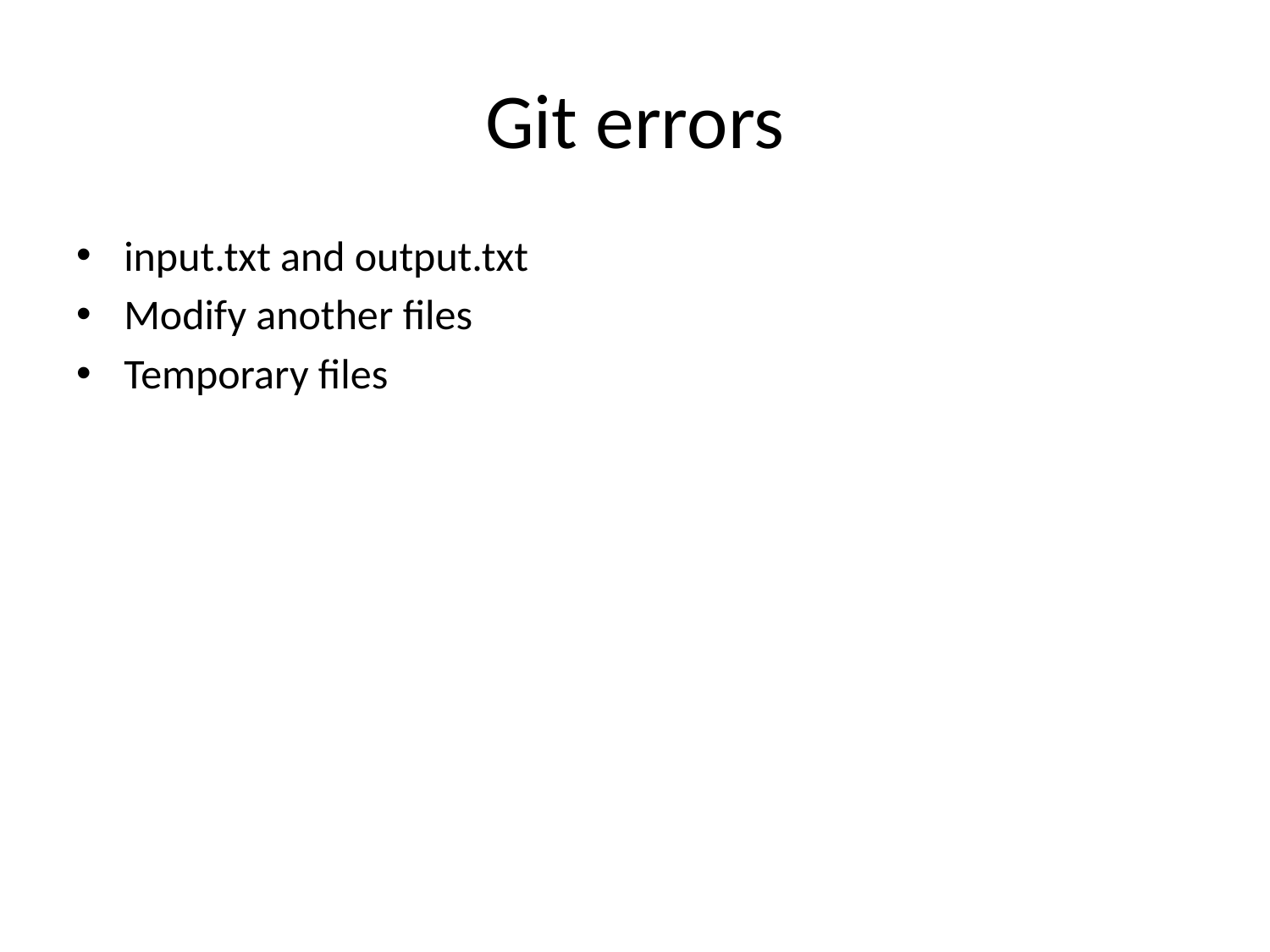

# Git errors
input.txt and output.txt
Modify another files
Temporary files